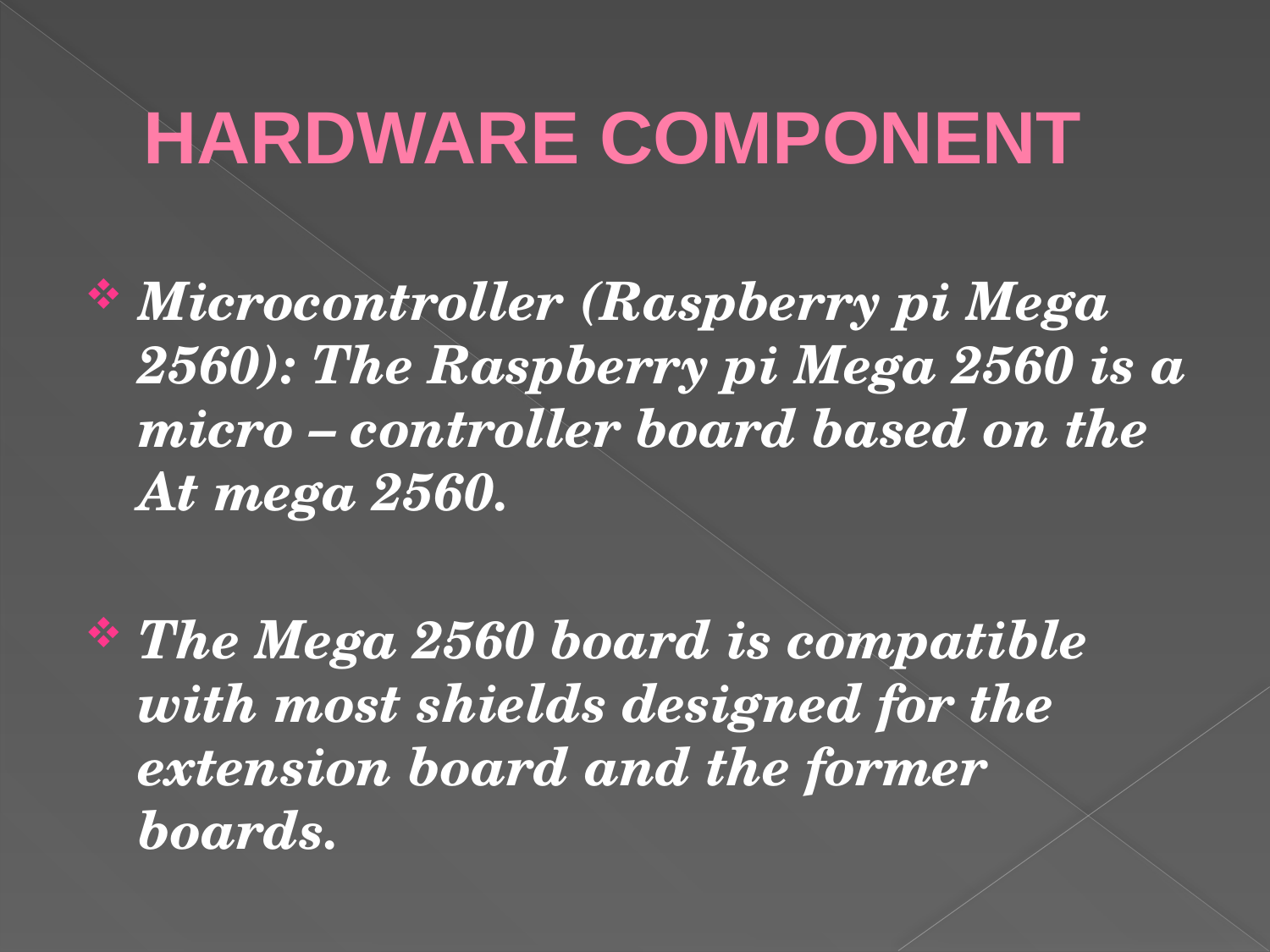

# HARDWARE COMPONENT
Microcontroller (Raspberry pi Mega 2560): The Raspberry pi Mega 2560 is a micro – controller board based on the At mega 2560.

The Mega 2560 board is compatible with most shields designed for the extension board and the former boards.